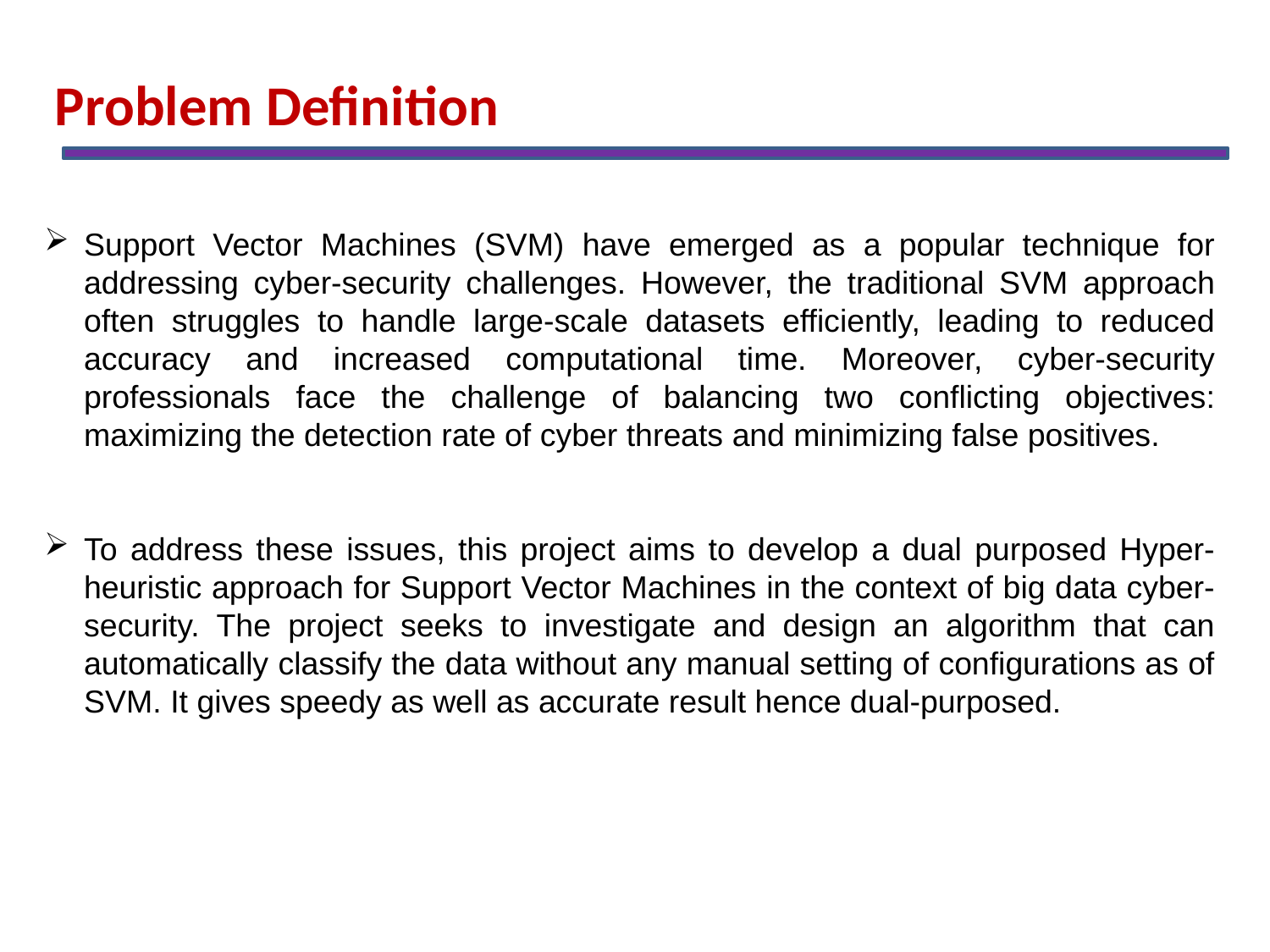

Problem Definition

Support Vector Machines (SVM) have emerged as a popular technique for addressing cyber-security challenges. However, the traditional SVM approach often struggles to handle large-scale datasets efficiently, leading to reduced accuracy and increased computational time. Moreover, cyber-security professionals face the challenge of balancing two conflicting objectives: maximizing the detection rate of cyber threats and minimizing false positives.

To address these issues, this project aims to develop a dual purposed Hyper-heuristic approach for Support Vector Machines in the context of big data cyber-security. The project seeks to investigate and design an algorithm that can automatically classify the data without any manual setting of configurations as of SVM. It gives speedy as well as accurate result hence dual-purposed.